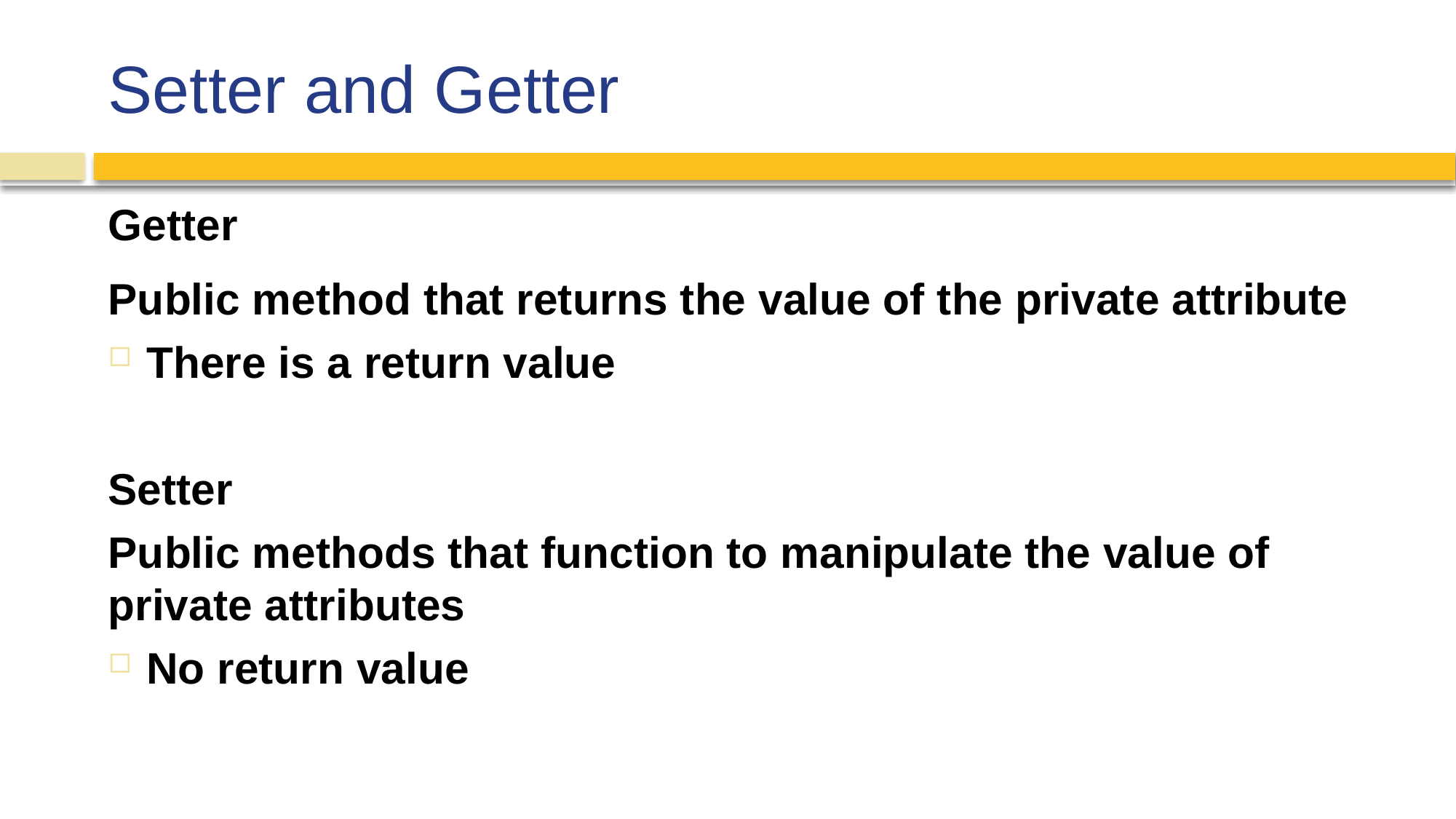

# Setter and Getter
Getter
Public method that returns the value of the private attribute
There is a return value

Setter
Public methods that function to manipulate the value of private attributes
No return value